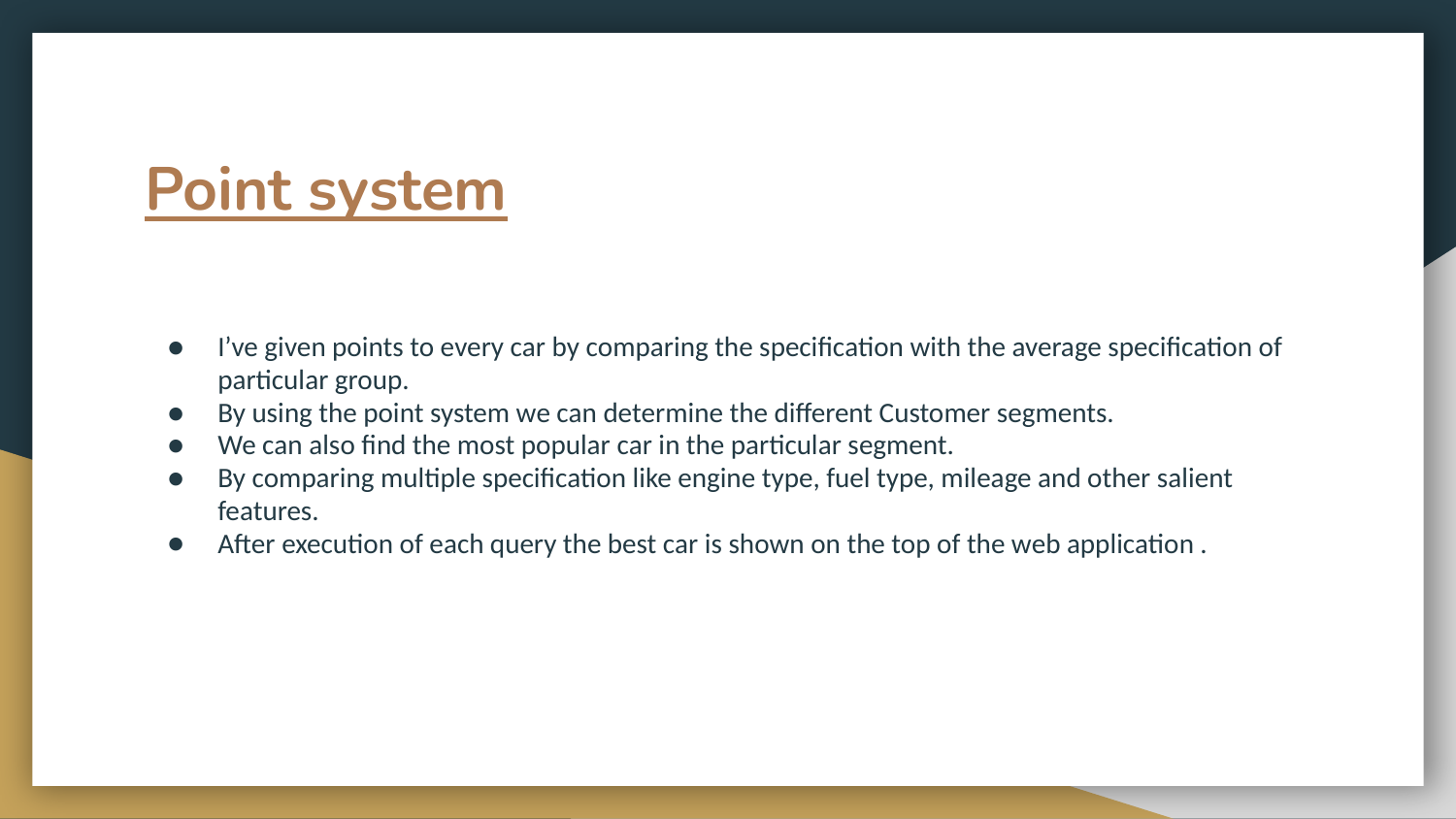

# Point system
I’ve given points to every car by comparing the specification with the average specification of particular group.
By using the point system we can determine the different Customer segments.
We can also find the most popular car in the particular segment.
By comparing multiple specification like engine type, fuel type, mileage and other salient features.
After execution of each query the best car is shown on the top of the web application .